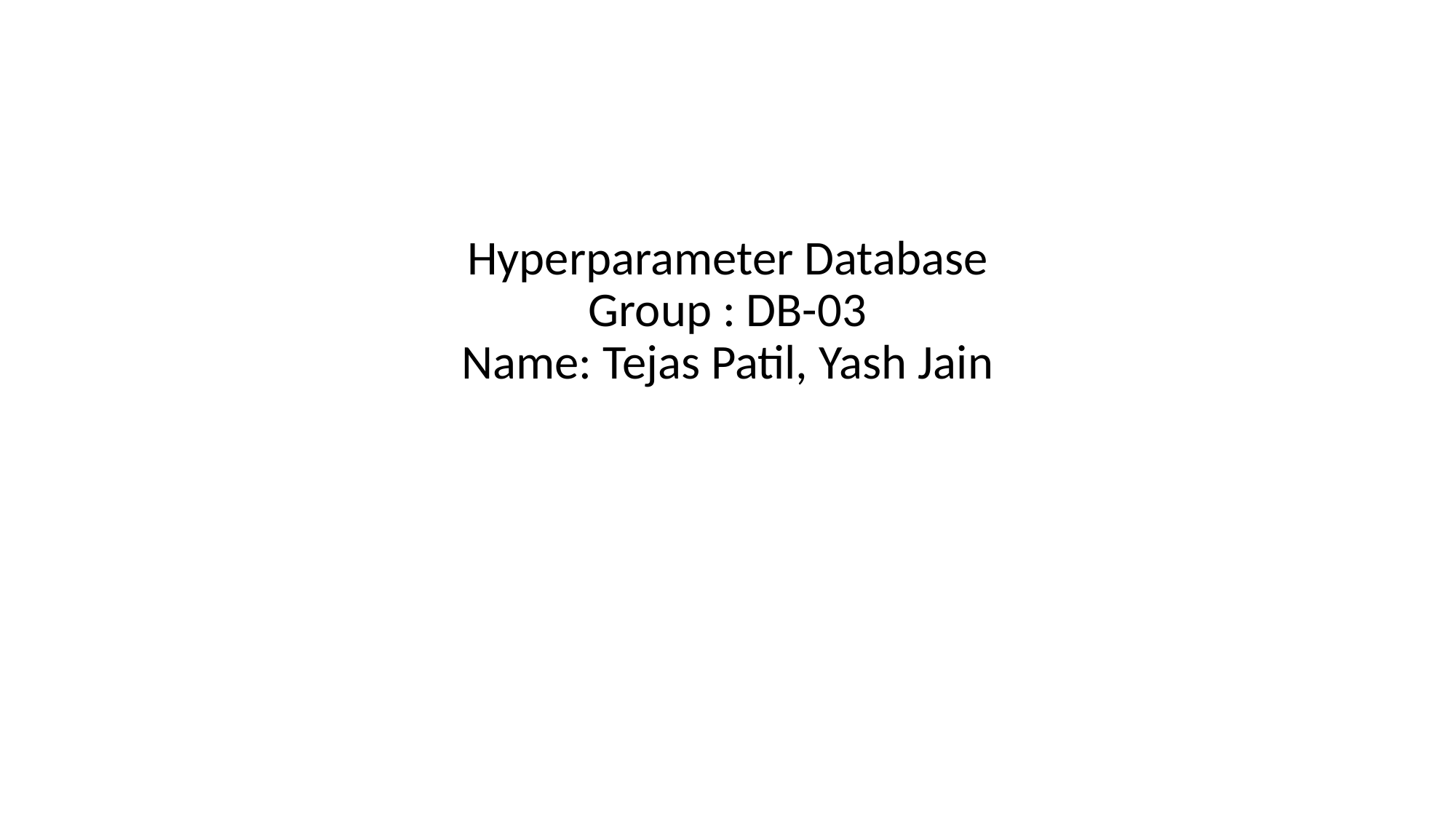

# Hyperparameter Database Group : DB-03 Name: Tejas Patil, Yash Jain